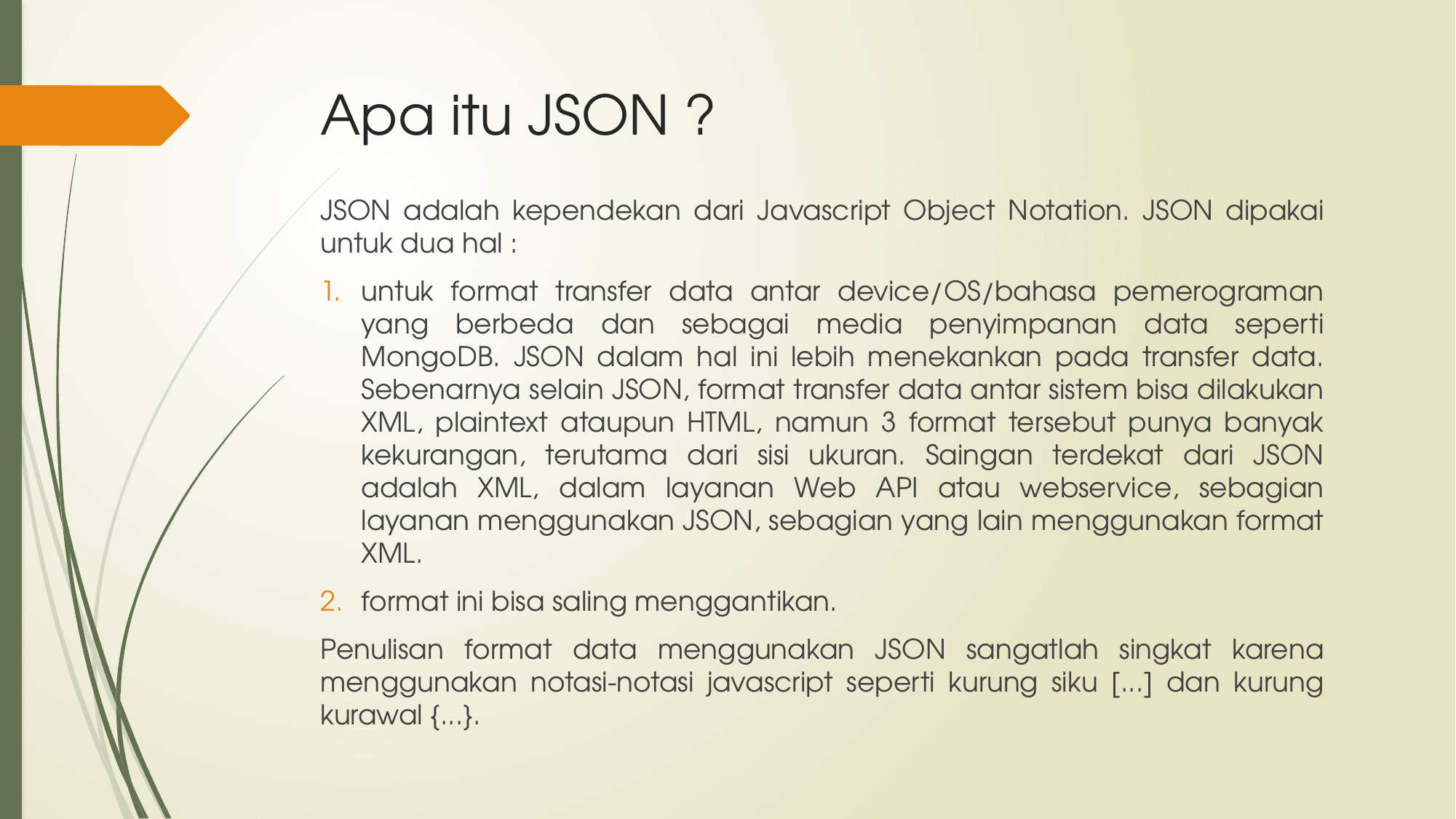

# Apa itu JSON ?
JSON adalah kependekan dari Javascript Object Notation. JSON dipakai untuk dua hal :
untuk format transfer data antar device/OS/bahasa pemerograman yang berbeda dan sebagai media penyimpanan data seperti MongoDB. JSON dalam hal ini lebih menekankan pada transfer data. Sebenarnya selain JSON, format transfer data antar sistem bisa dilakukan XML, plaintext ataupun HTML, namun 3 format tersebut punya banyak kekurangan, terutama dari sisi ukuran. Saingan terdekat dari JSON adalah XML, dalam layanan Web API atau webservice, sebagian layanan menggunakan JSON, sebagian yang lain menggunakan format XML.
format ini bisa saling menggantikan.
Penulisan format data menggunakan JSON sangatlah singkat karena menggunakan notasi-notasi javascript seperti kurung siku [...] dan kurung kurawal {...}.